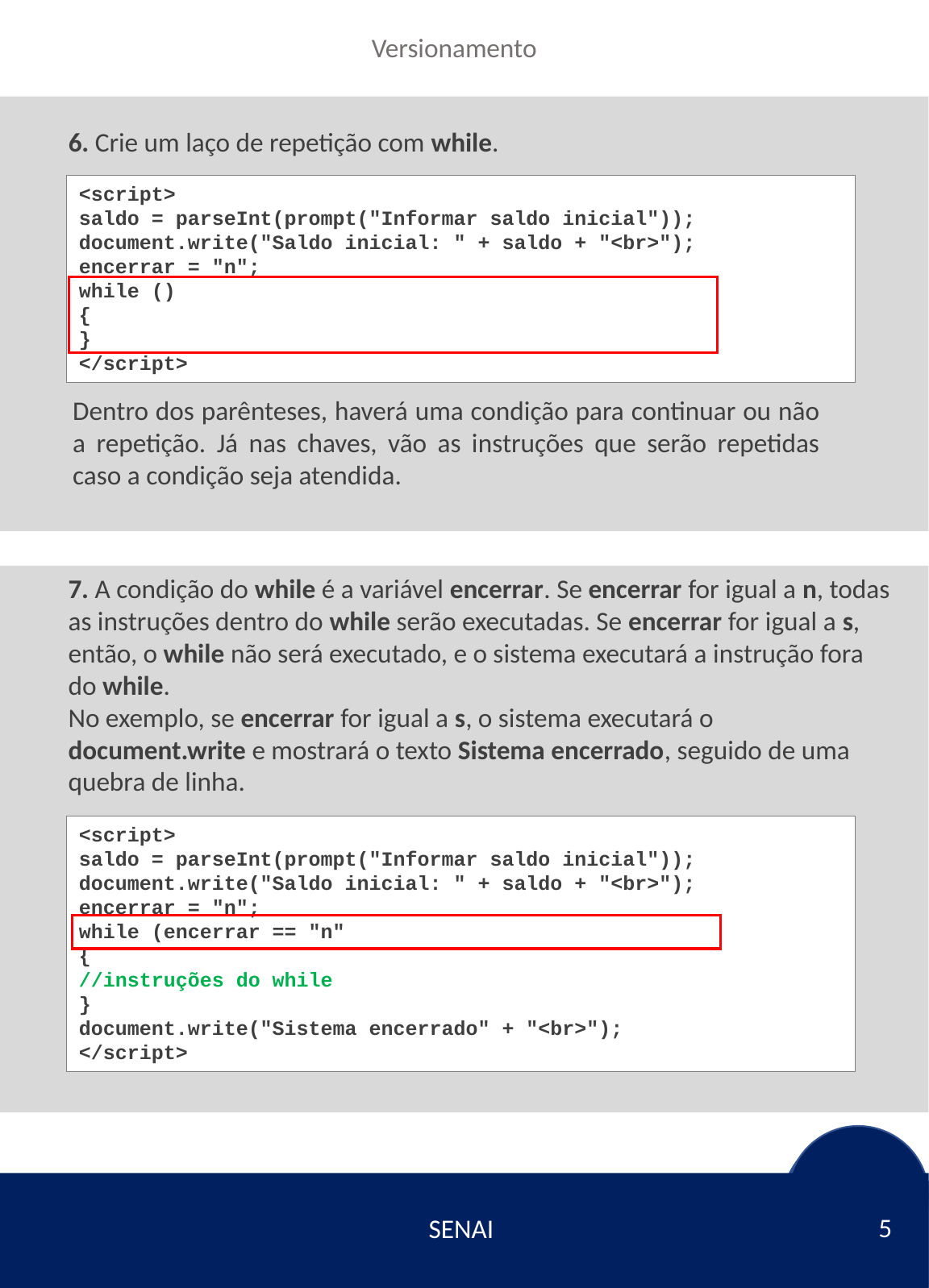

6. Crie um laço de repetição com while.
<script>
saldo = parseInt(prompt("Informar saldo inicial"));
document.write("Saldo inicial: " + saldo + "<br>");
encerrar = "n";
while ()
{
}
</script>

Dentro dos parênteses, haverá uma condição para continuar ou não a repetição. Já nas chaves, vão as instruções que serão repetidas caso a condição seja atendida.

7. A condição do while é a variável encerrar. Se encerrar for igual a n, todas as instruções dentro do while serão executadas. Se encerrar for igual a s, então, o while não será executado, e o sistema executará a instrução fora do while.
No exemplo, se encerrar for igual a s, o sistema executará o document.write e mostrará o texto Sistema encerrado, seguido de uma quebra de linha.
<script>
saldo = parseInt(prompt("Informar saldo inicial"));
document.write("Saldo inicial: " + saldo + "<br>");
encerrar = "n";
while (encerrar == "n"
{
//instruções do while
}
document.write("Sistema encerrado" + "<br>");
</script>